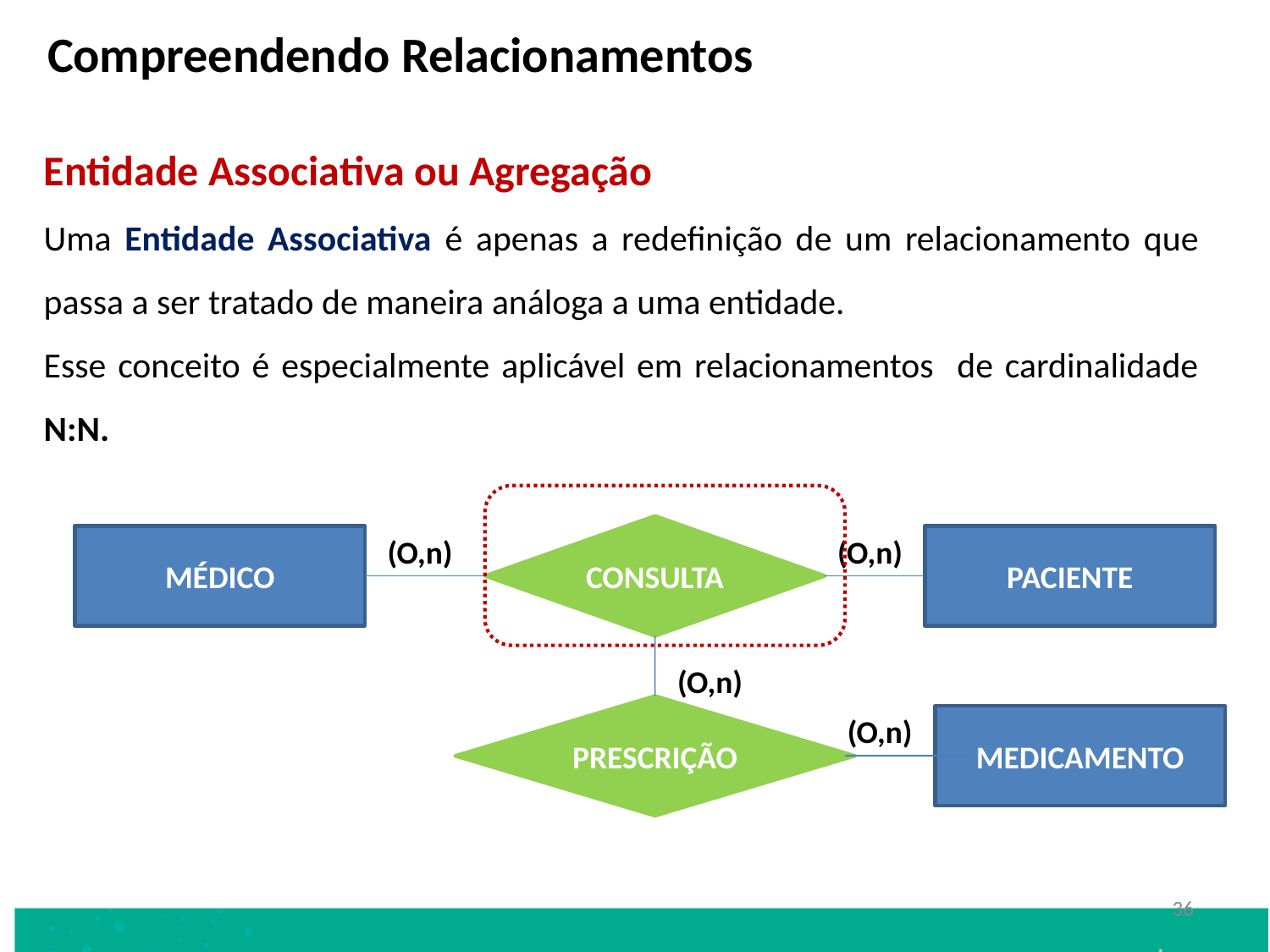

Compreendendo Relacionamentos
Entidade Associativa ou Agregação
Uma Entidade Associativa é apenas a redefinição de um relacionamento que passa a ser tratado de maneira análoga a uma entidade.
Esse conceito é especialmente aplicável em relacionamentos  de cardinalidade N:N.

CONSULTA
MÉDICO
(O,n)
(O,n)
PACIENTE
(O,n)
PRESCRIÇÃO
(O,n)
MEDICAMENTO
36